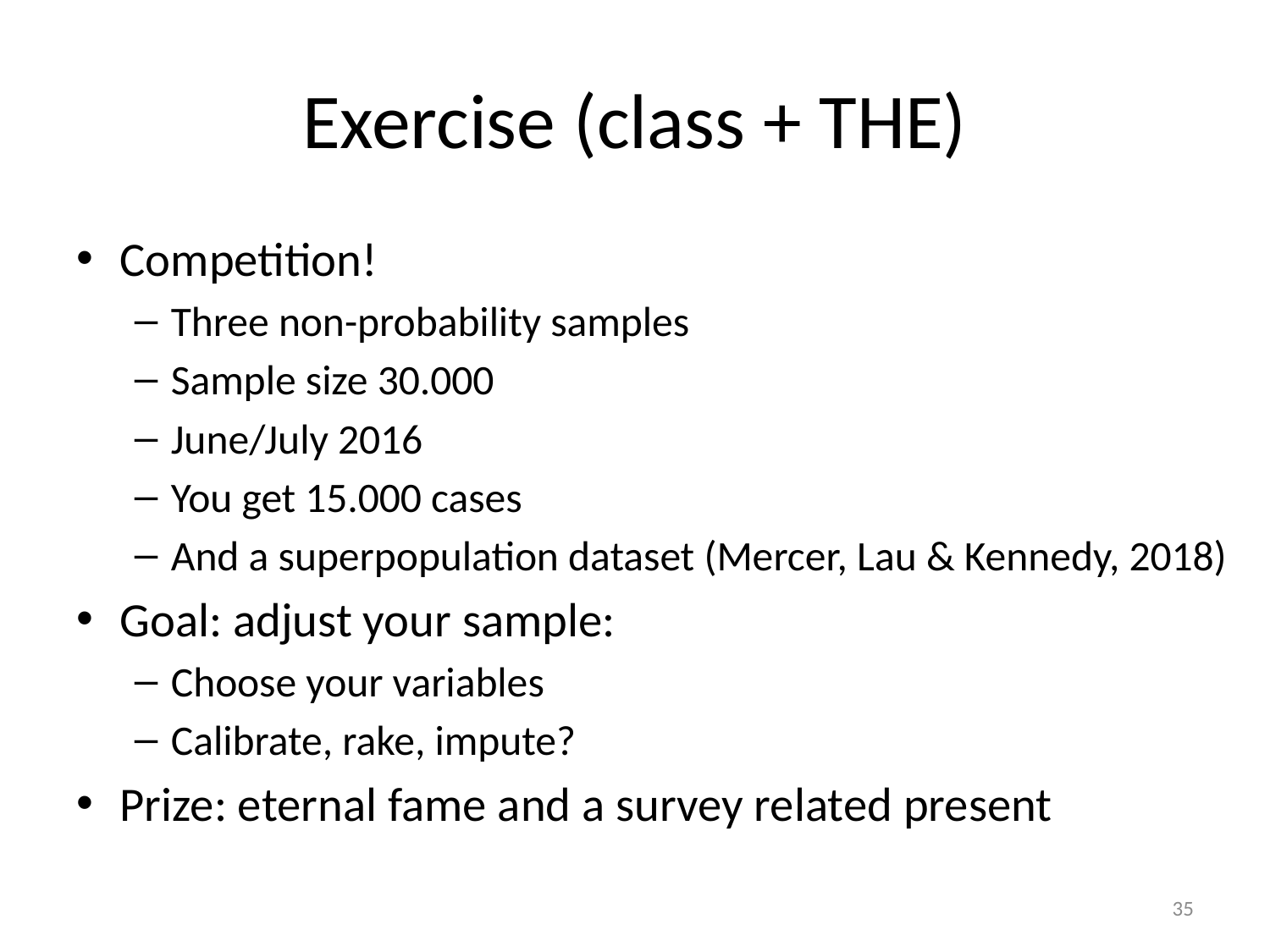

# Exercise (class + THE)
Competition!
Three non-probability samples
Sample size 30.000
June/July 2016
You get 15.000 cases
And a superpopulation dataset (Mercer, Lau & Kennedy, 2018)
Goal: adjust your sample:
Choose your variables
Calibrate, rake, impute?
Prize: eternal fame and a survey related present

35